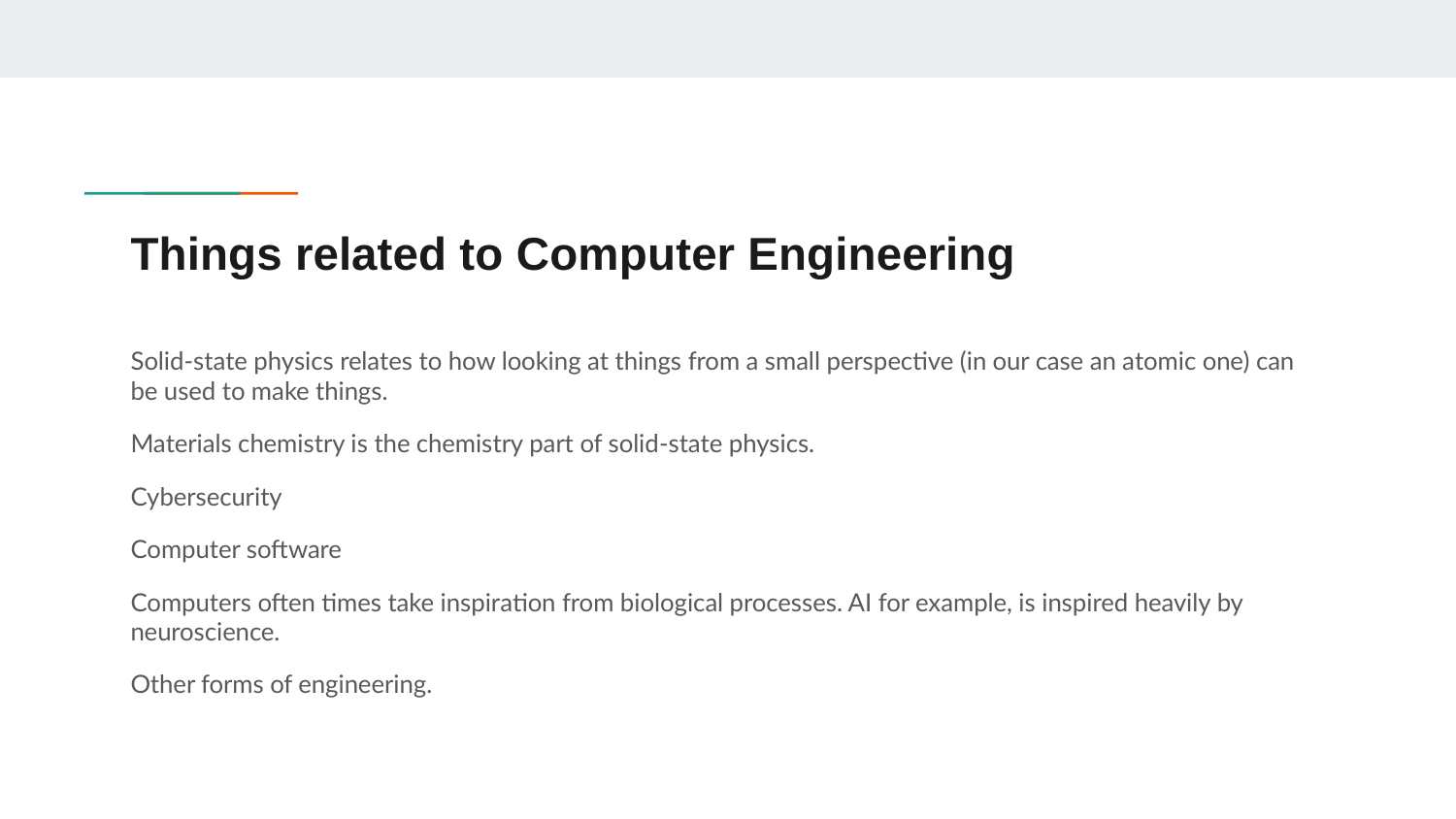

# Things related to Computer Engineering
Solid-state physics relates to how looking at things from a small perspective (in our case an atomic one) can be used to make things.
Materials chemistry is the chemistry part of solid-state physics.
Cybersecurity
Computer software
Computers often times take inspiration from biological processes. AI for example, is inspired heavily by neuroscience.
Other forms of engineering.